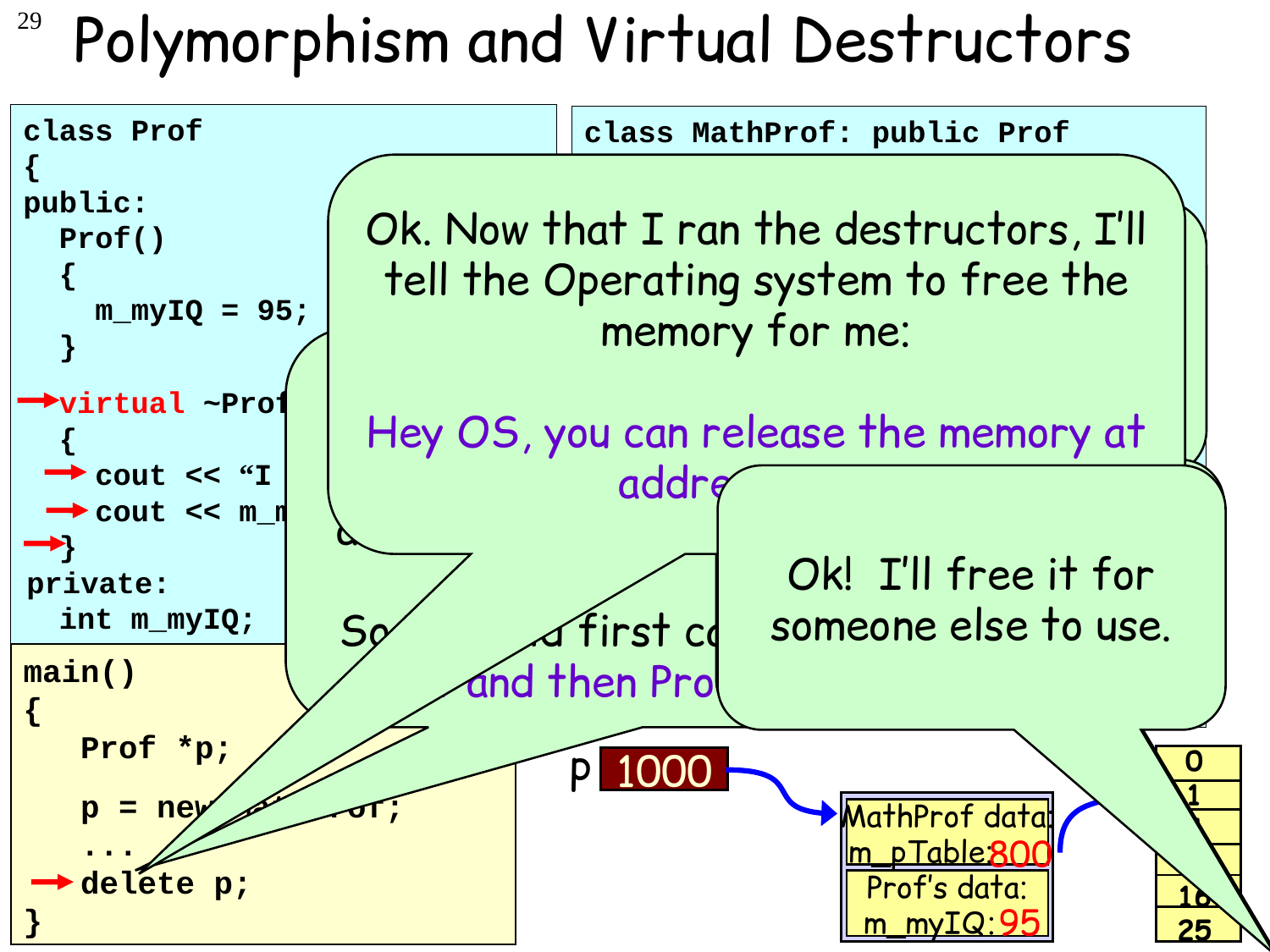

# Polymorphism and Virtual Destructors
29

class Prof
{
public:
  Prof()
  {
    m_myIQ = 95;
  }

  virtual ~Prof()
  {
    cout << “I died smart:”
    cout << m_myIQ;
  }
 private:
  int m_myIQ;
};

class MathProf: public Prof
{
public:
 MathProf(void)
 {
   m_pTable = new int[6];

   for (int i=0;i<6;i++)
    m_pTable[i] = i*i;
 }
 virtual ~MathProf()
 {
   delete [] m_pTable;
 }
 private:
 int *m_pTable;
};
Ok. Now that I ran the destructors, I’ll tell the Operating system to free the memory for me:

Hey OS, you can release the memory at address 1000.
Hey OS, can you please free the 24 bytes at address 800.
Hmm.  Let’s see…

Even though p is a Prof pointer, it actually points to a MathProf variable.

So I should first call MathProf’s d’tor first and then Prof’s d’tor second.

Ok!  I’ll free it for someone else to use.
Ok!  I’ll free it for someone else to use.

main()
{
   Prof *p;

   p = new MathProf;
   ...
   delete p;
}

p

0
1
4
9
16
25
1000

MathProf data:
m_pTable:

800
Prof’s data:
m_myIQ:

95